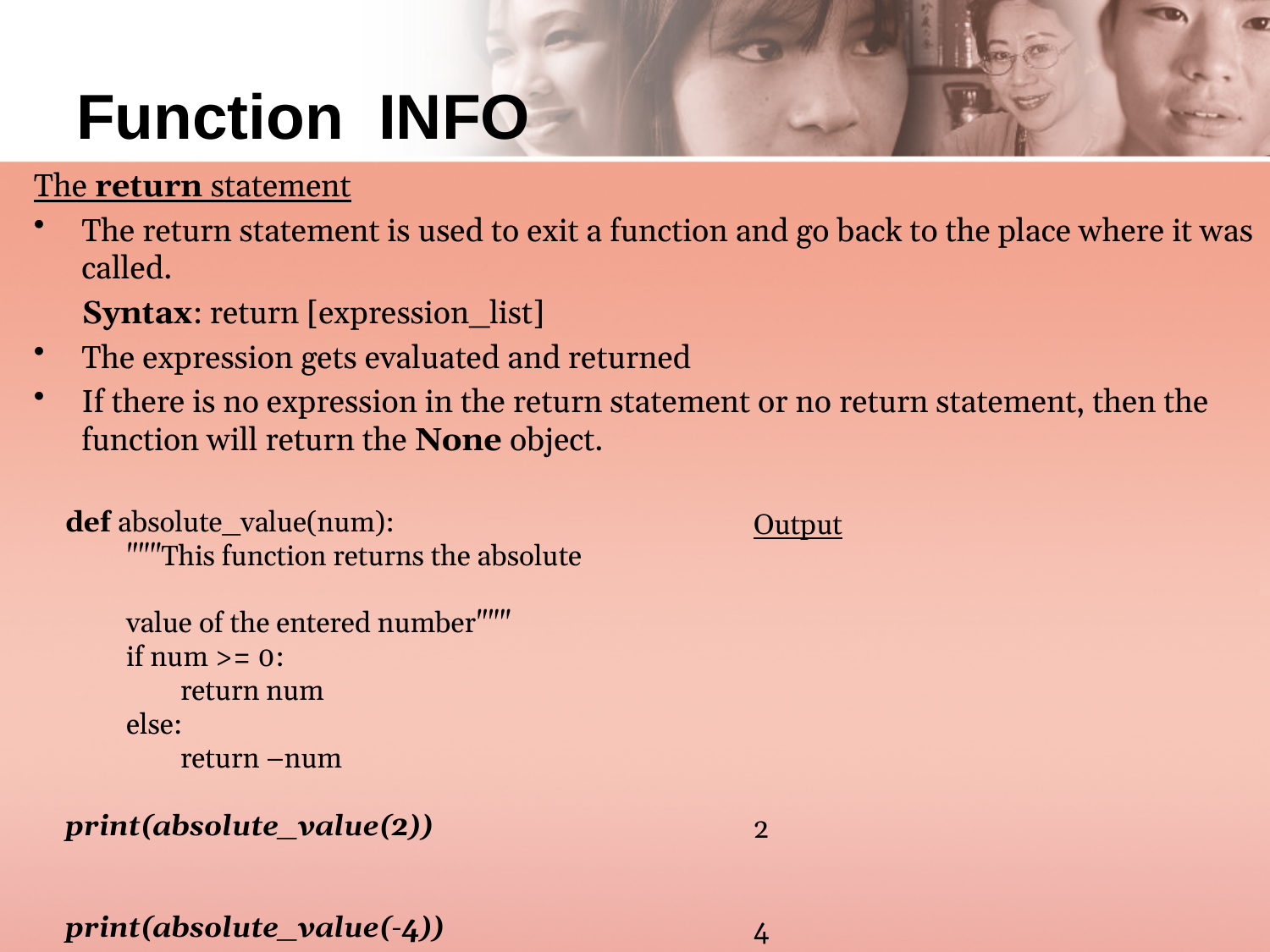

# Function  INFO
The return statement
The return statement is used to exit a function and go back to the place where it was called.
      Syntax: return [expression_list]
The expression gets evaluated and returned
If there is no expression in the return statement or no return statement, then the function will return the None object.

def absolute_value(num):
         """This function returns the absolute
         value of the entered number"""
         if num >= 0:
                 return num
         else:
                 return –num

print(absolute_value(2))

print(absolute_value(-4))
Output

2

4